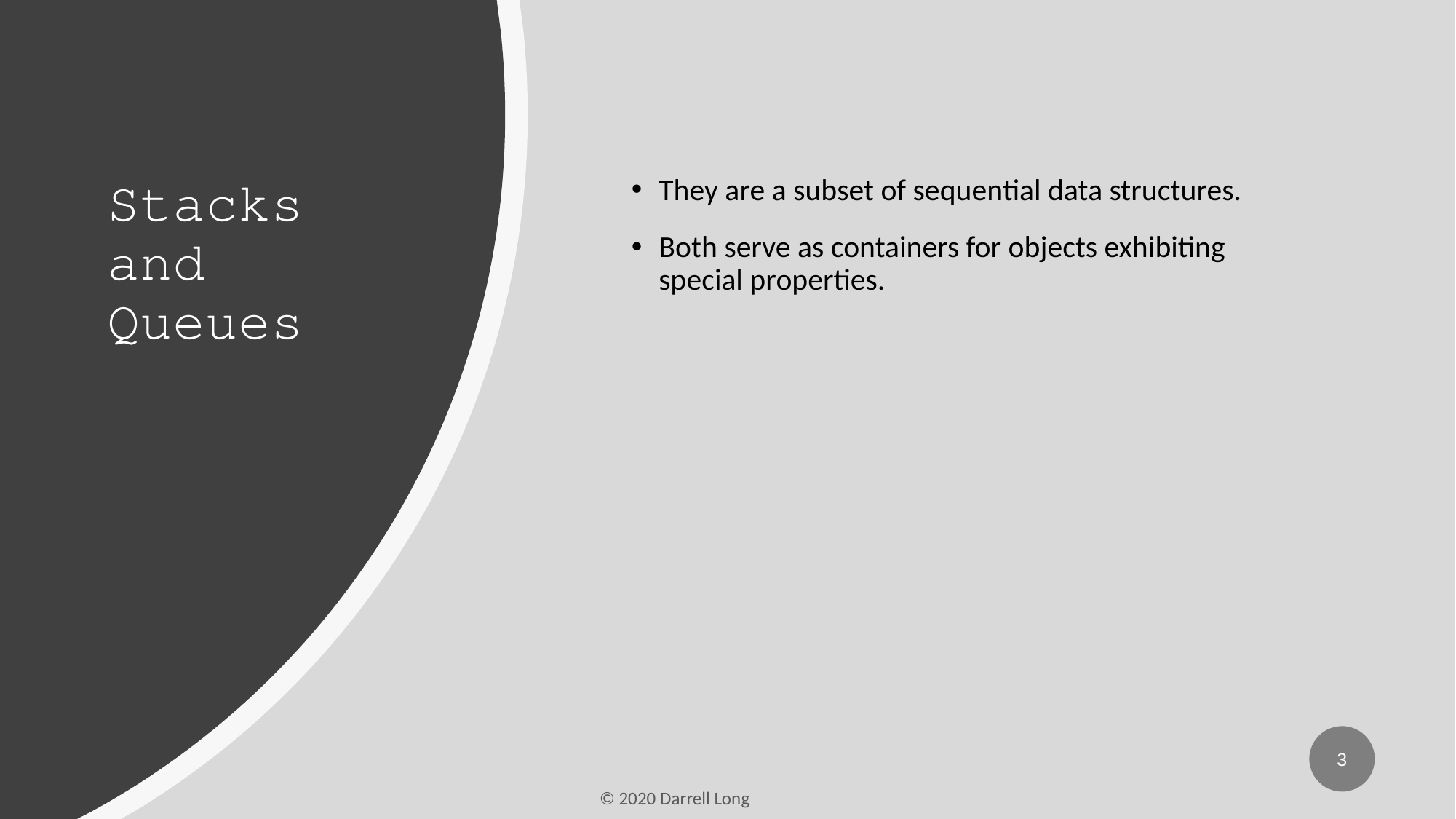

# Stacks and Queues
They are a subset of sequential data structures.
Both serve as containers for objects exhibiting special properties.
3
© 2020 Darrell Long